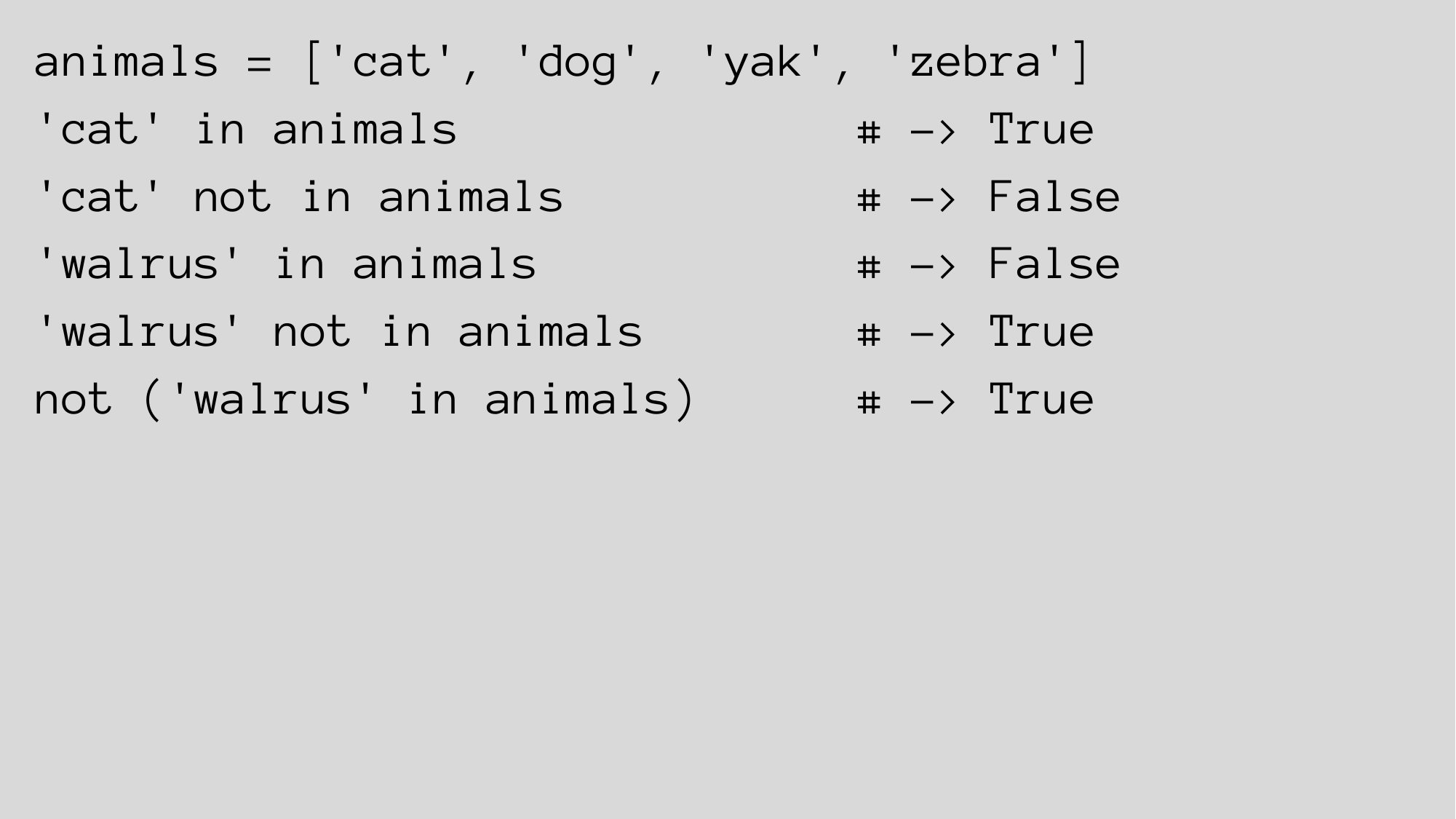

animals = ['cat', 'dog', 'yak', 'zebra']
'cat' in animals               # -> True
'cat' not in animals           # -> False
'walrus' in animals            # -> False
'walrus' not in animals        # -> True
not ('walrus' in animals)      # -> True